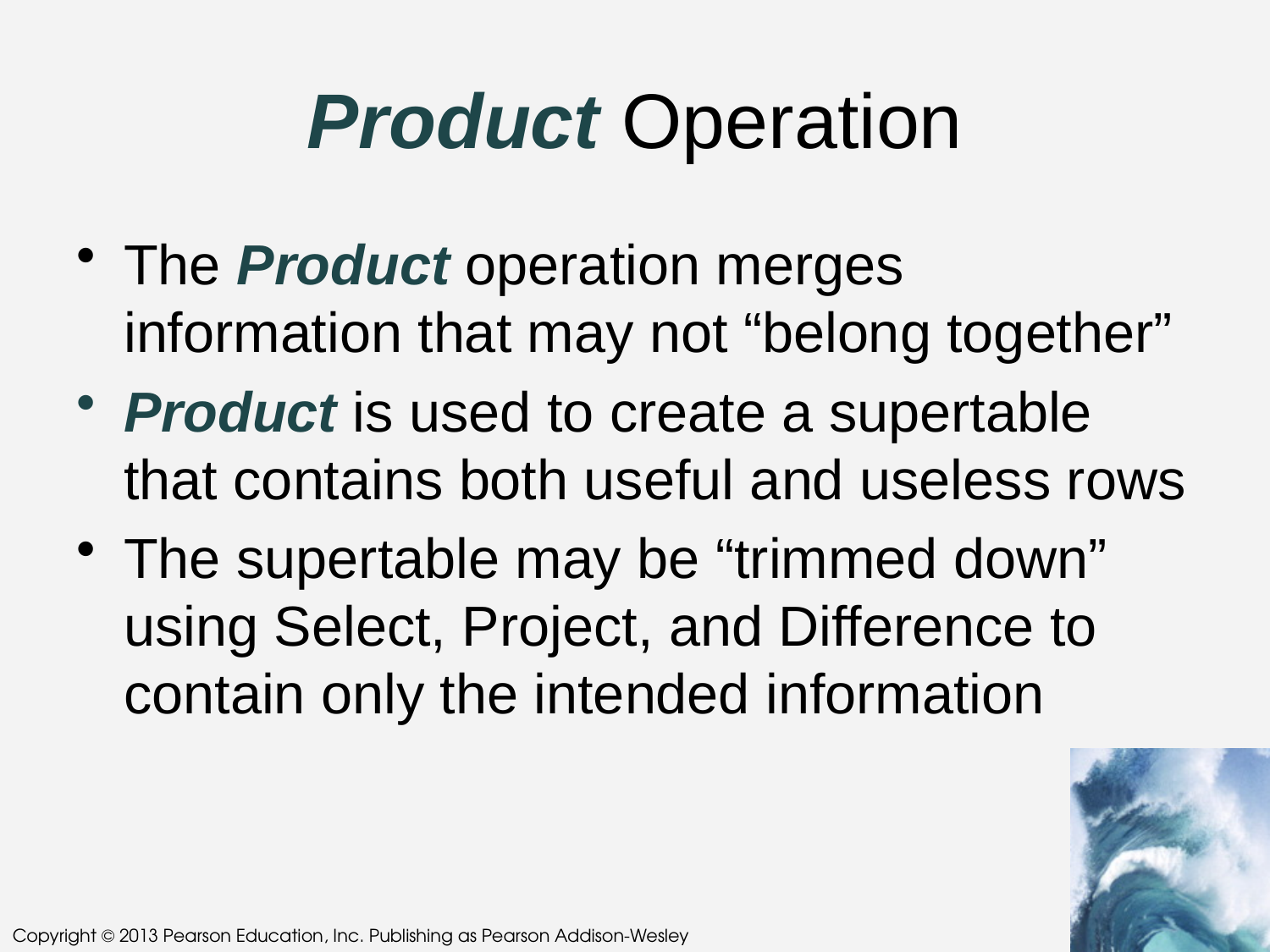

# Product Operation
The Product operation merges information that may not “belong together”
Product is used to create a supertable that contains both useful and useless rows
The supertable may be “trimmed down” using Select, Project, and Difference to contain only the intended information